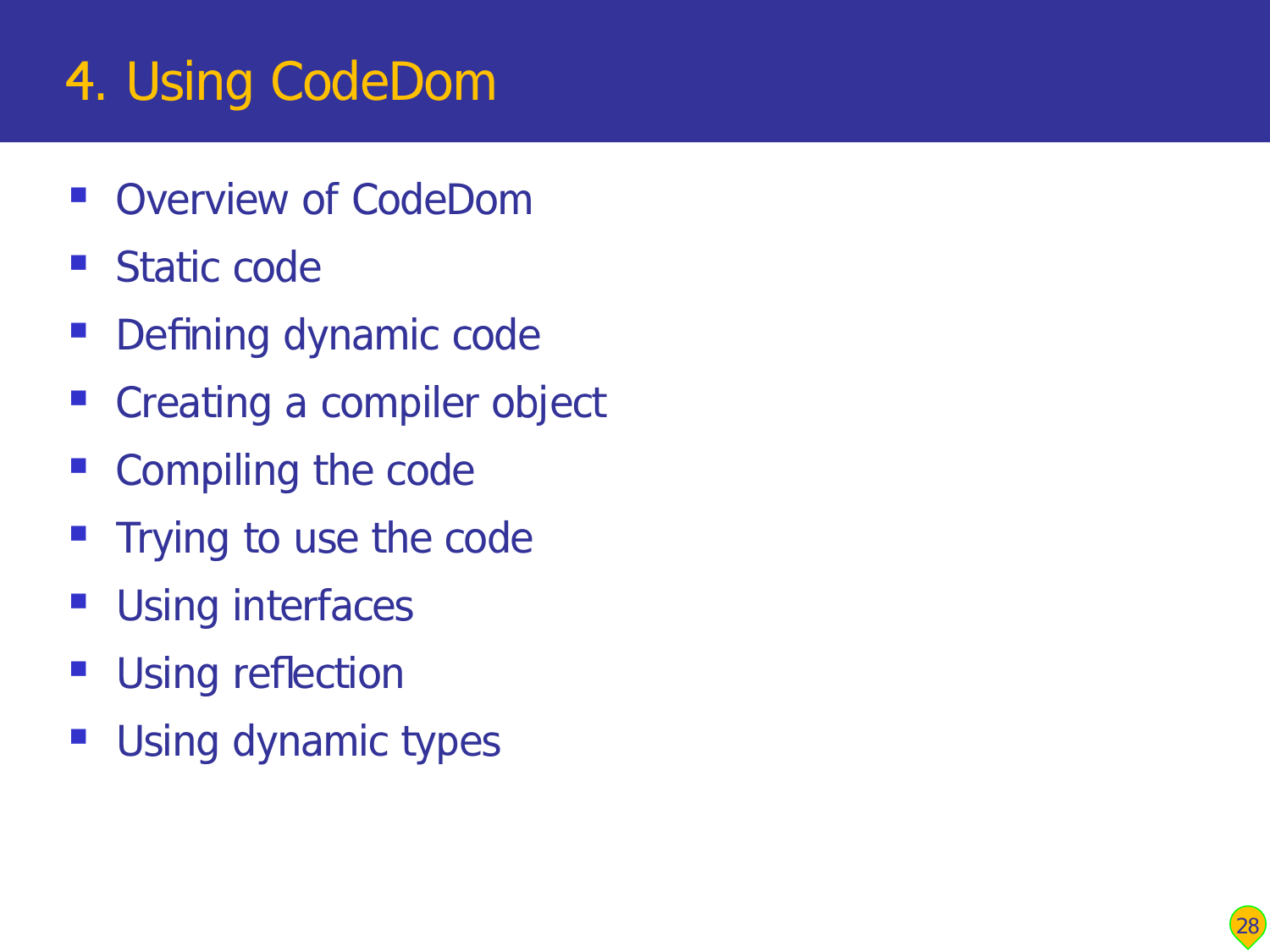

# 4. Using CodeDom
Overview of CodeDom
Static code
Defining dynamic code
Creating a compiler object
Compiling the code
Trying to use the code
Using interfaces
Using reflection
Using dynamic types

28